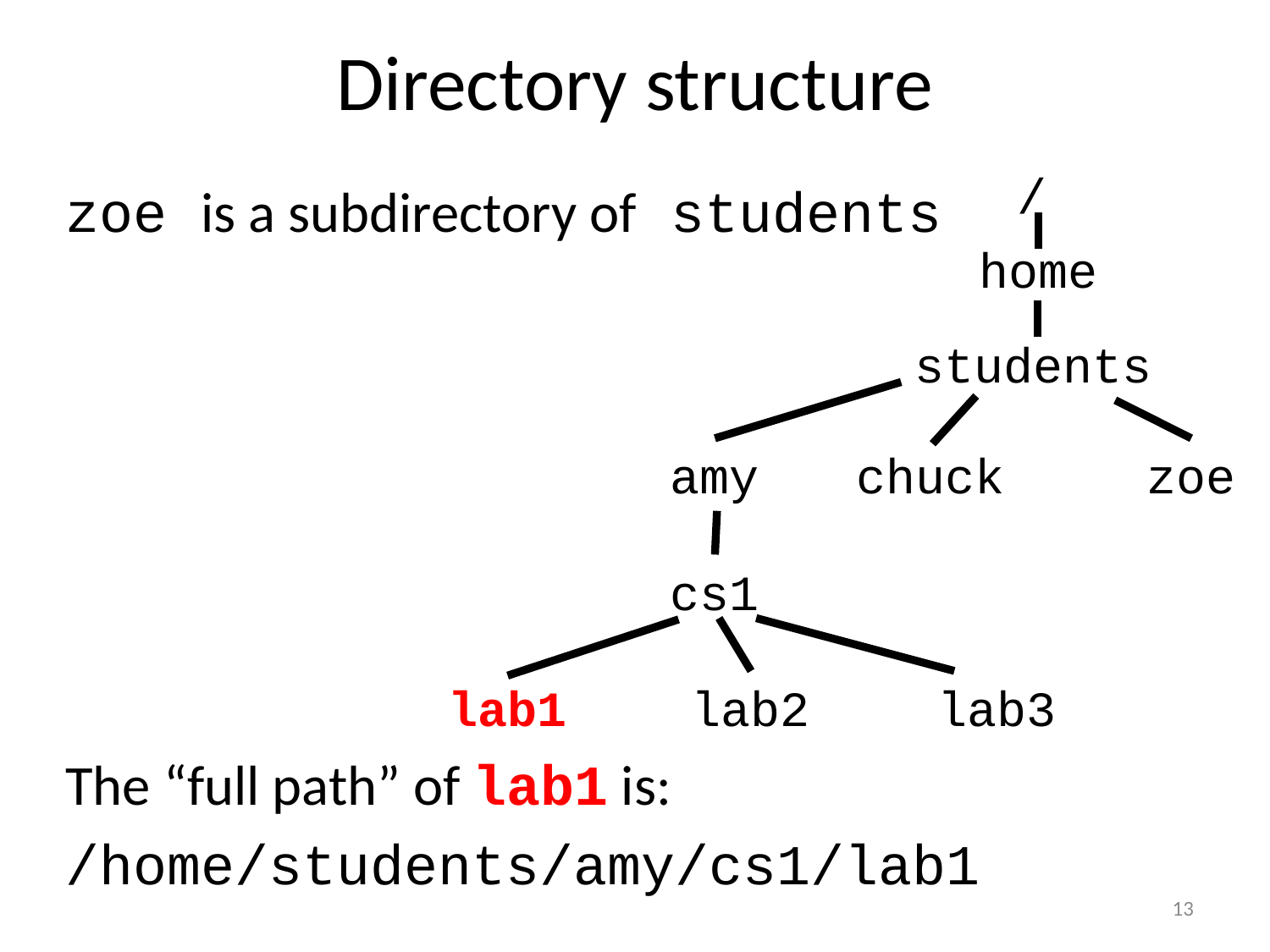

# Directory structure
/
zoe is a subdirectory of students

The “full path” of lab1 is:
/home/students/amy/cs1/lab1
home
students
amy
chuck
zoe
cs1
lab1
lab2
lab3
13